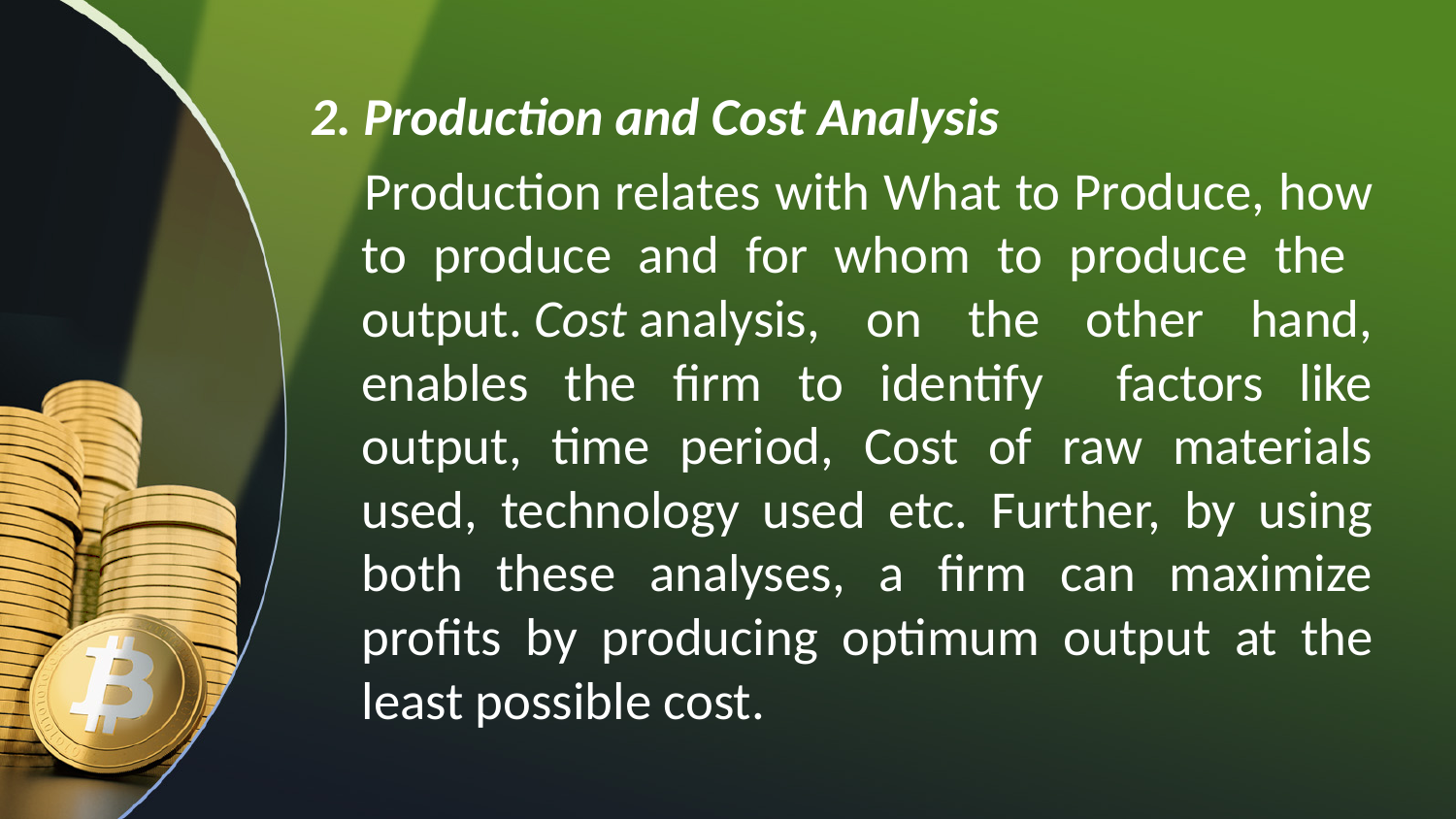

2. Production and Cost Analysis
    Production relates with What to Produce, how to produce and for whom to produce the  output. Cost analysis, on the other hand, enables the firm to identify  factors like output, time period, Cost of raw materials used, technology used etc. Further, by using both these analyses, a firm can maximize profits by producing optimum output at the least possible cost.